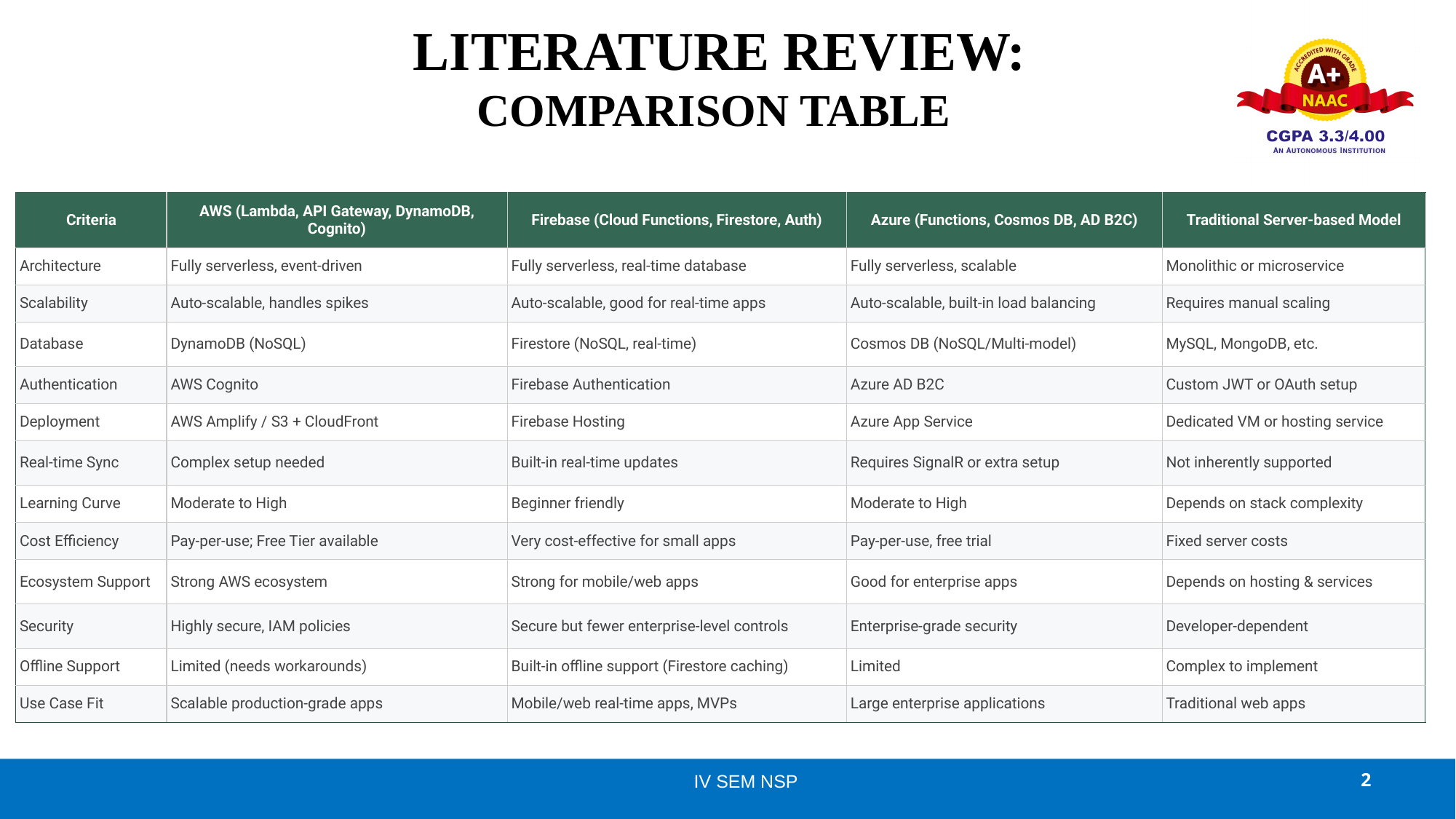

# LITERATURE REVIEW: COMPARISON TABLE

| Criteria | AWS (Lambda, API Gateway, DynamoDB, Cognito) | Firebase (Cloud Functions, Firestore, Auth) | Azure (Functions, Cosmos DB, AD B2C) | Traditional Server-based Model |
| --- | --- | --- | --- | --- |
| Architecture | Fully serverless, event-driven | Fully serverless, real-time database | Fully serverless, scalable | Monolithic or microservice |
| Scalability | Auto-scalable, handles spikes | Auto-scalable, good for real-time apps | Auto-scalable, built-in load balancing | Requires manual scaling |
| Database | DynamoDB (NoSQL) | Firestore (NoSQL, real-time) | Cosmos DB (NoSQL/Multi-model) | MySQL, MongoDB, etc. |
| Authentication | AWS Cognito | Firebase Authentication | Azure AD B2C | Custom JWT or OAuth setup |
| Deployment | AWS Amplify / S3 + CloudFront | Firebase Hosting | Azure App Service | Dedicated VM or hosting service |
| Real-time Sync | Complex setup needed | Built-in real-time updates | Requires SignalR or extra setup | Not inherently supported |
| Learning Curve | Moderate to High | Beginner friendly | Moderate to High | Depends on stack complexity |
| Cost Efficiency | Pay-per-use; Free Tier available | Very cost-effective for small apps | Pay-per-use, free trial | Fixed server costs |
| Ecosystem Support | Strong AWS ecosystem | Strong for mobile/web apps | Good for enterprise apps | Depends on hosting & services |
| Security | Highly secure, IAM policies | Secure but fewer enterprise-level controls | Enterprise-grade security | Developer-dependent |
| Offline Support | Limited (needs workarounds) | Built-in offline support (Firestore caching) | Limited | Complex to implement |
| Use Case Fit | Scalable production-grade apps | Mobile/web real-time apps, MVPs | Large enterprise applications | Traditional web apps |
AWS Serverless Stack:
Best for production-grade, scalable apps with enterprise security needs.
More control but requires handling individual services and permissions.
Firebase:
Easier for beginners, faster MVP development.
Built-in real-time sync and offline support are strong points for task apps.
Limited fine-grained control compared to AWS.
Azure:
Good for enterprise-scale apps with Microsoft ecosystem integration.
Not as beginner-friendly for small projects.
Traditional Server-Based Models:
Good control but not scalable or cost-efficient for modern cloud-based apps.
Requires constant maintenance, monitoring, and scaling effort.

IV SEM NSP
2